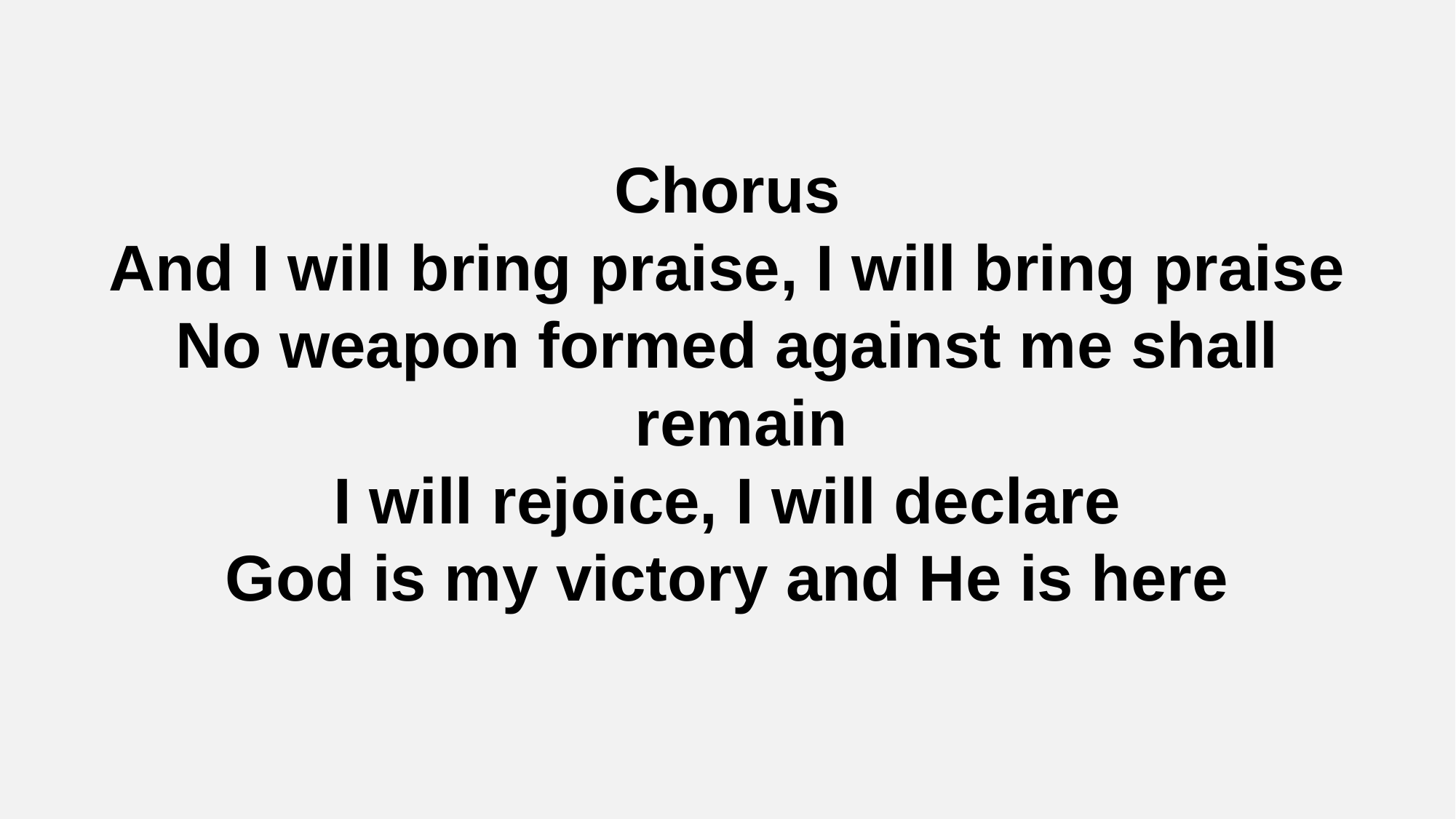

Chorus
And I will bring praise, I will bring praise
No weapon formed against me shall remain
I will rejoice, I will declare
God is my victory and He is here